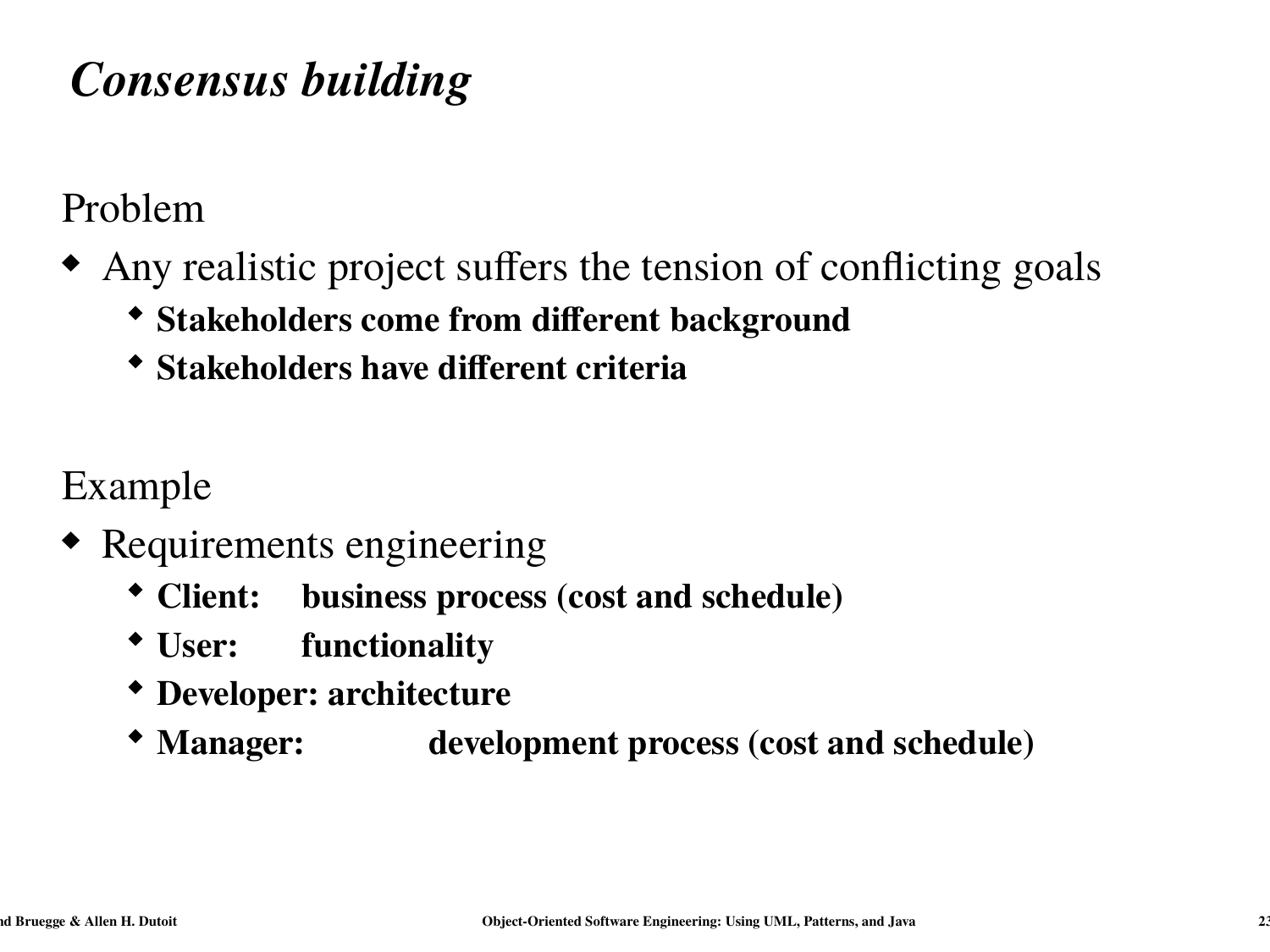

# Consensus building
Problem
Any realistic project suffers the tension of conflicting goals
Stakeholders come from different background
Stakeholders have different criteria

Example
Requirements engineering
Client:	  business process (cost and schedule)
User: 	  functionality
Developer: architecture
Manager:	  development process (cost and schedule)